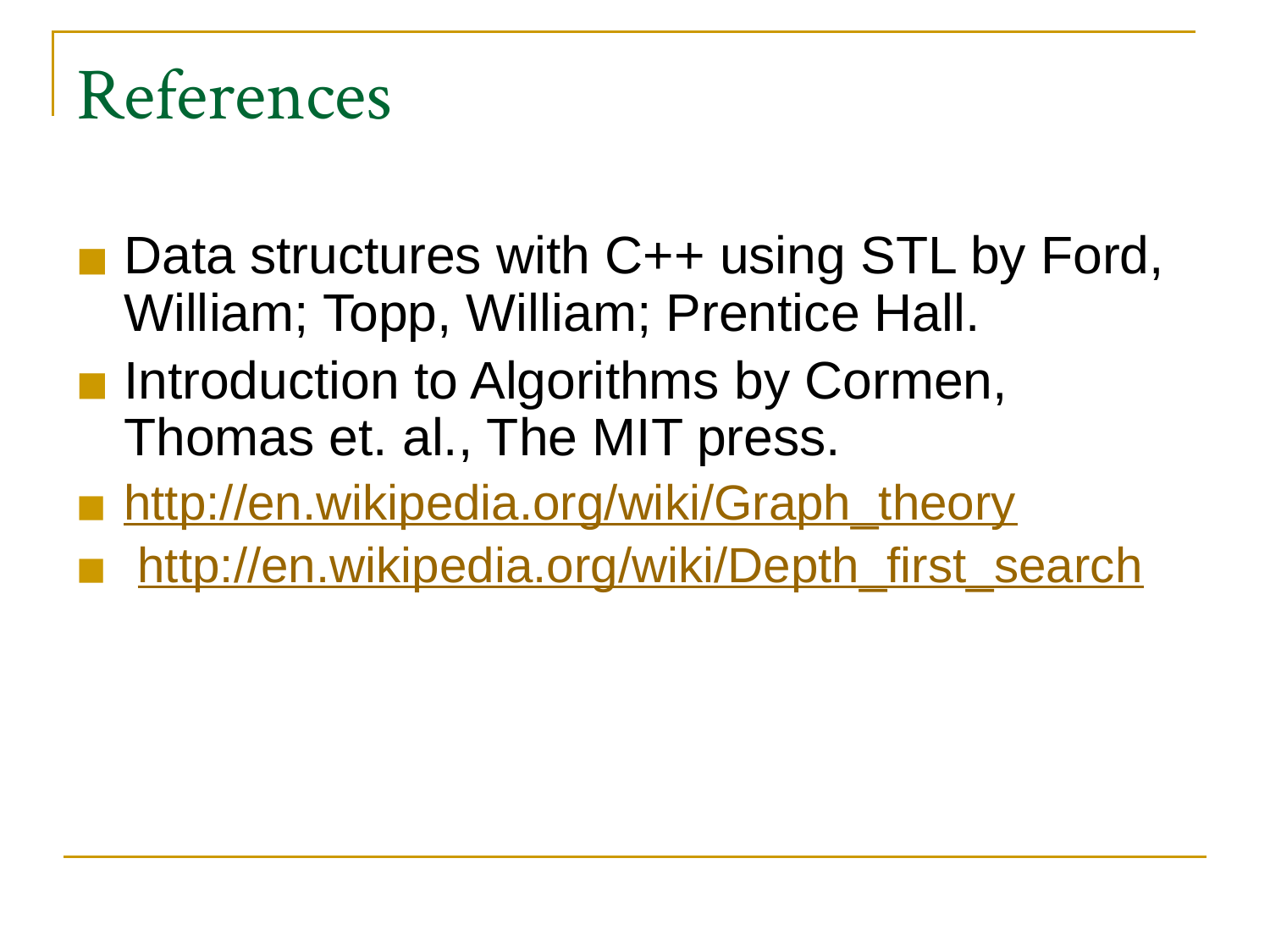

# References
Data structures with C++ using STL by Ford, William; Topp, William; Prentice Hall.
Introduction to Algorithms by Cormen, Thomas et. al., The MIT press.
http://en.wikipedia.org/wiki/Graph_theory
 http://en.wikipedia.org/wiki/Depth_first_search